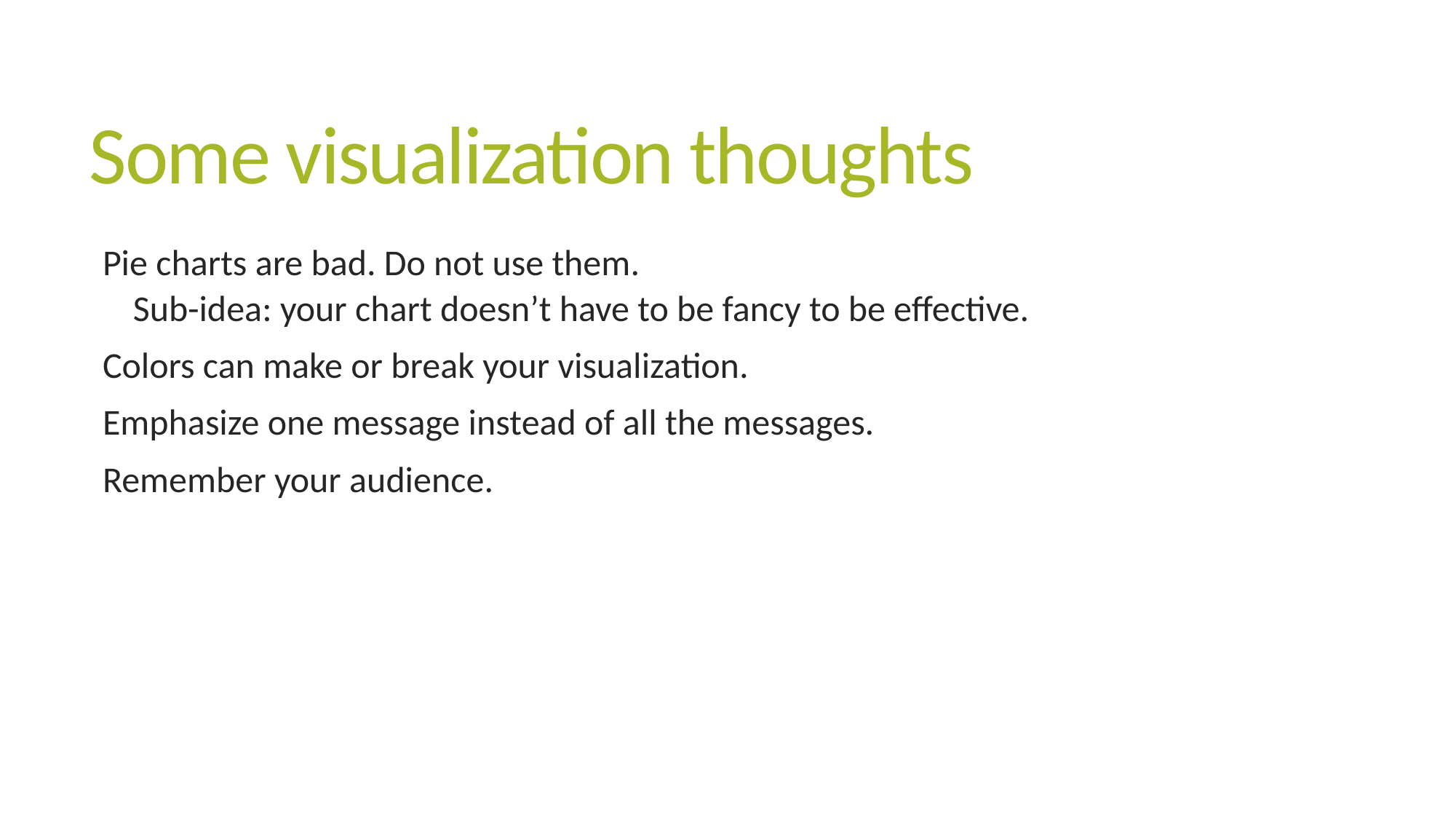

# Some visualization thoughts
Pie charts are bad. Do not use them.
Sub-idea: your chart doesn’t have to be fancy to be effective.
Colors can make or break your visualization.
Emphasize one message instead of all the messages.
Remember your audience.